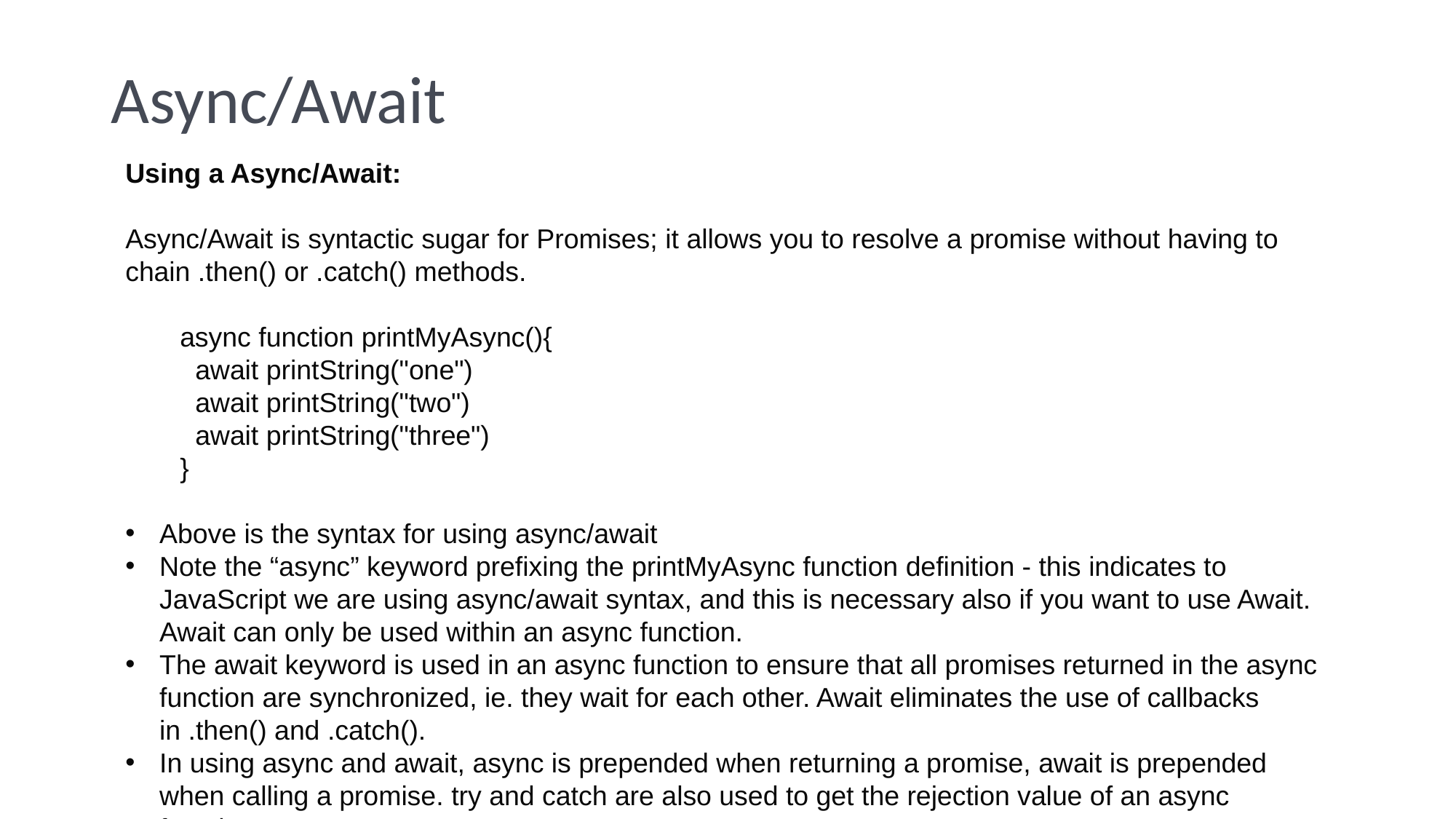

# Async/Await
Using a Async/Await:

Async/Await is syntactic sugar for Promises; it allows you to resolve a promise without having to chain .then() or .catch() methods.

async function printMyAsync(){
  await printString("one")
  await printString("two")
  await printString("three")
}

Above is the syntax for using async/await
Note the “async” keyword prefixing the printMyAsync function definition - this indicates to JavaScript we are using async/await syntax, and this is necessary also if you want to use Await. Await can only be used within an async function.
The await keyword is used in an async function to ensure that all promises returned in the async function are synchronized, ie. they wait for each other. Await eliminates the use of callbacks in .then() and .catch().
In using async and await, async is prepended when returning a promise, await is prepended when calling a promise. try and catch are also used to get the rejection value of an async function.